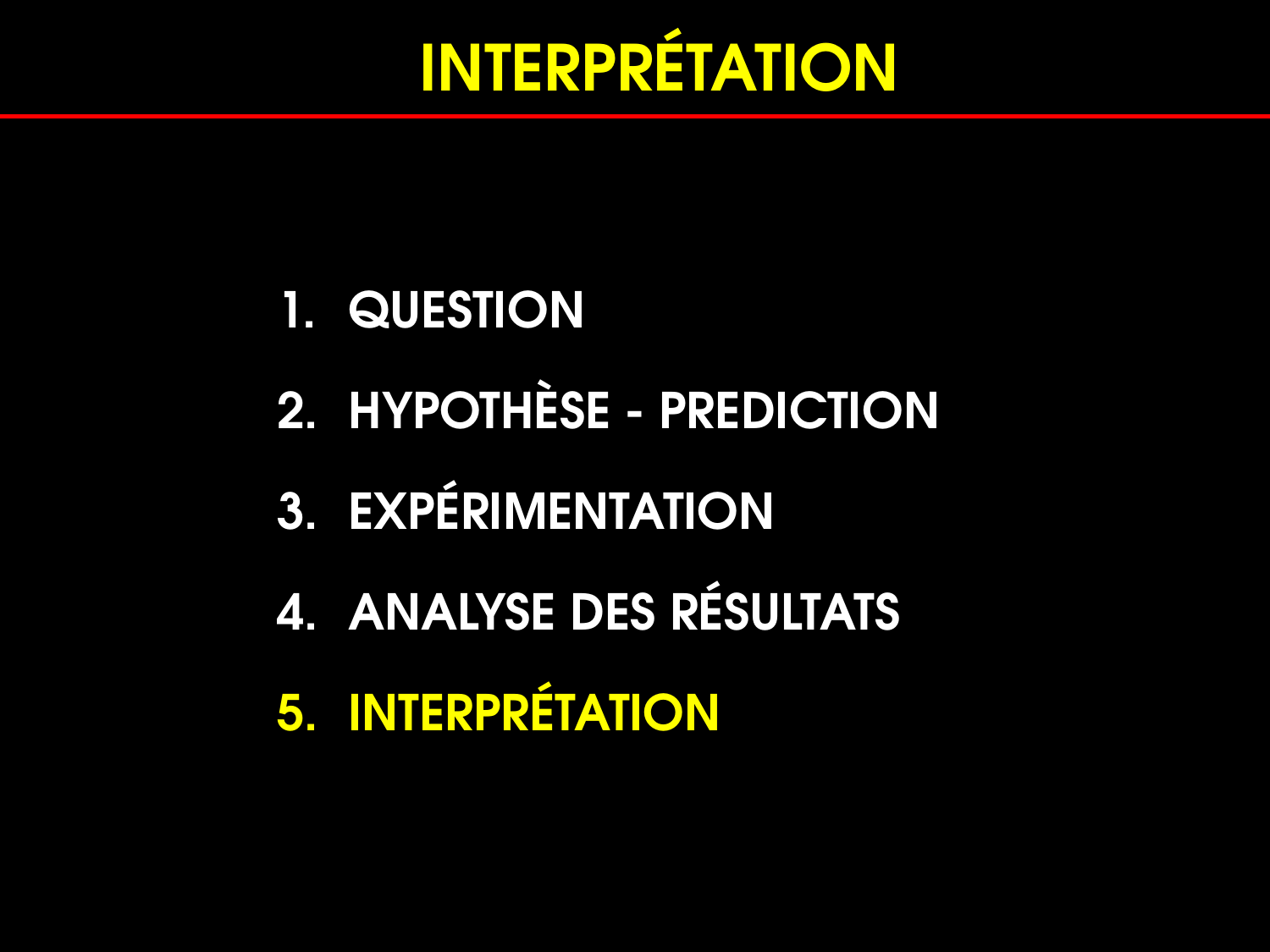

INTERPRÉTATION

QUESTION

HYPOTHÈSE - PREDICTION

EXPÉRIMENTATION

ANALYSE DES RÉSULTATS

INTERPRÉTATION